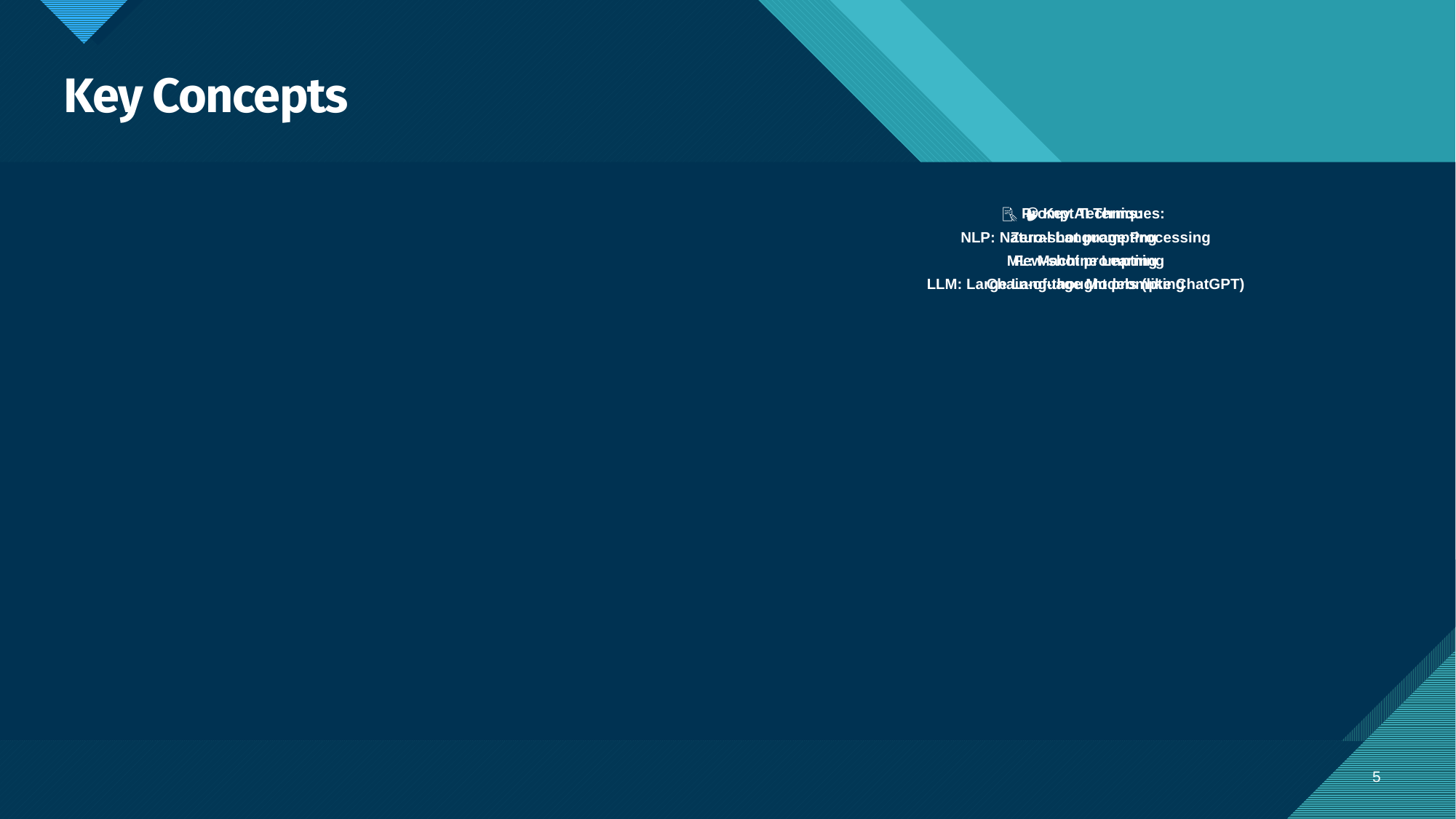

# Key Concepts
🧠 Key AI Terms:
 NLP: Natural Language Processing
 ML: Machine Learning
 LLM: Large Language Models (like ChatGPT)
📝 Prompt Techniques:
Zero-shot prompting
 Few-shot prompting
 Chain-of-thought prompting
5